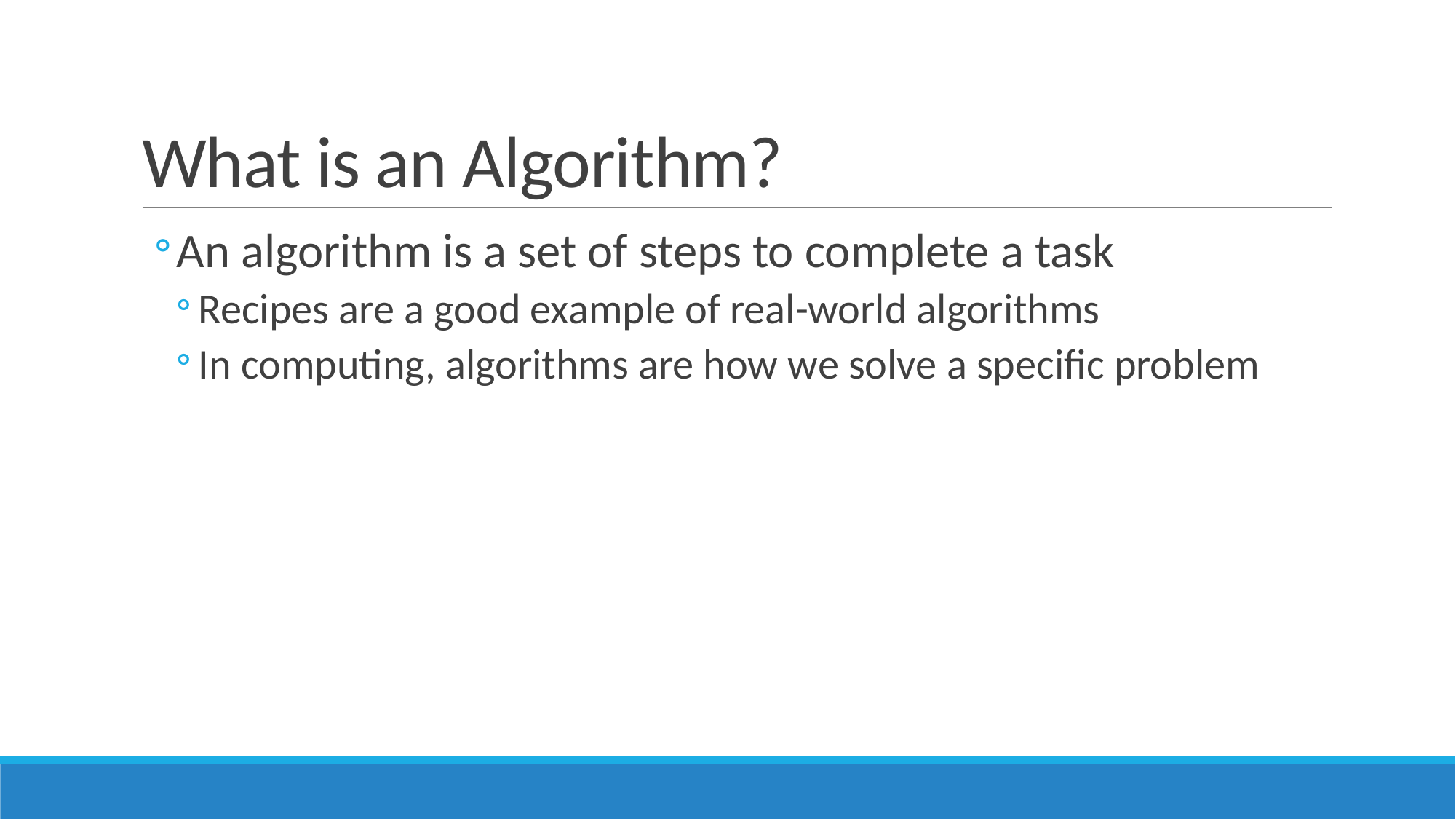

# What is an Algorithm?
An algorithm is a set of steps to complete a task
Recipes are a good example of real-world algorithms
In computing, algorithms are how we solve a specific problem